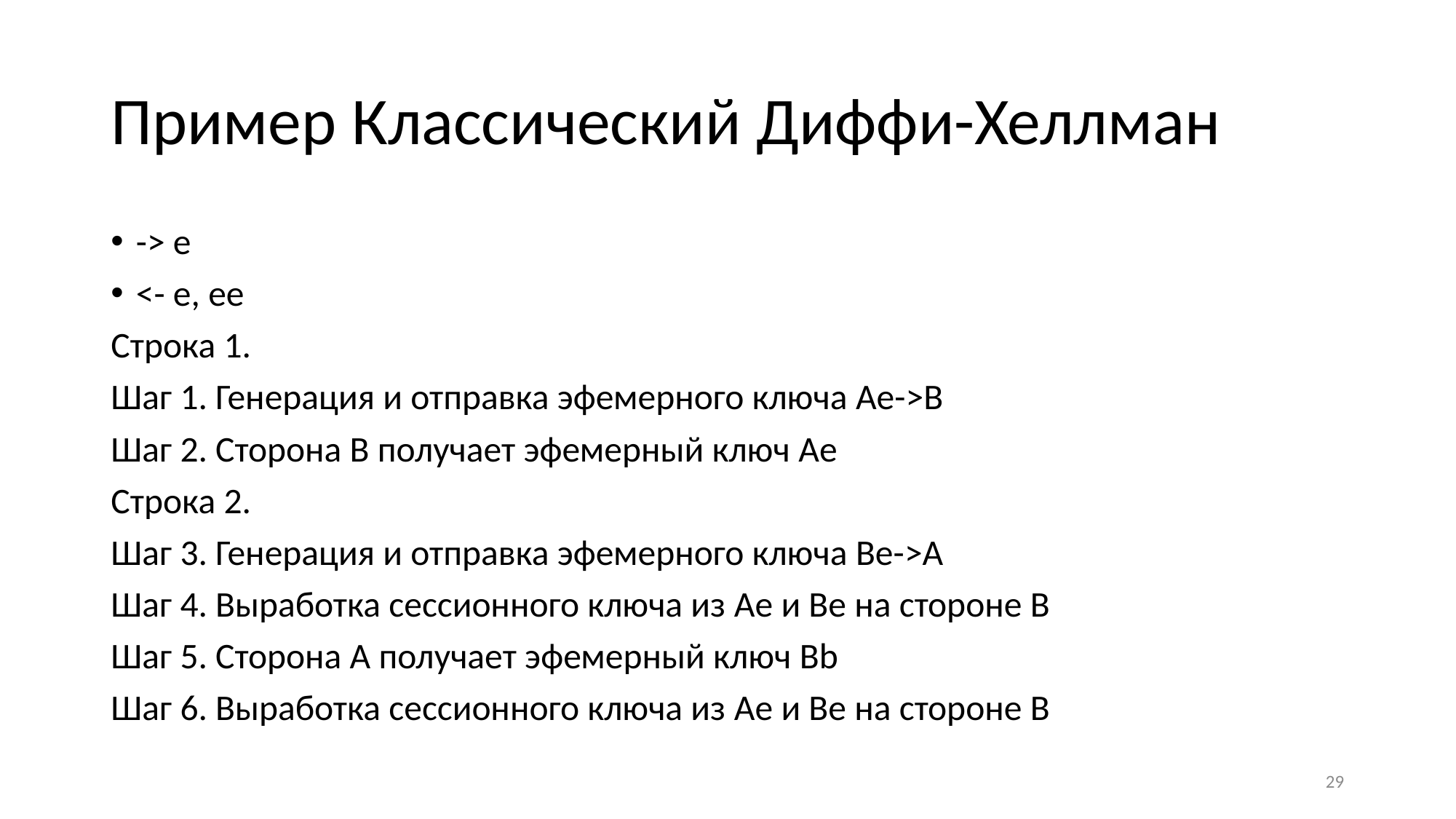

# Пример Классический Диффи-Хеллман
-> e
<- e, ee
Строка 1.
Шаг 1. Генерация и отправка эфемерного ключа Ae->B
Шаг 2. Сторона B получает эфемерный ключ Ae
Строка 2.
Шаг 3. Генерация и отправка эфемерного ключа Be->A
Шаг 4. Выработка сессионного ключа из Ae и Be на стороне B
Шаг 5. Сторона A получает эфемерный ключ Bb
Шаг 6. Выработка сессионного ключа из Ae и Be на стороне B
29